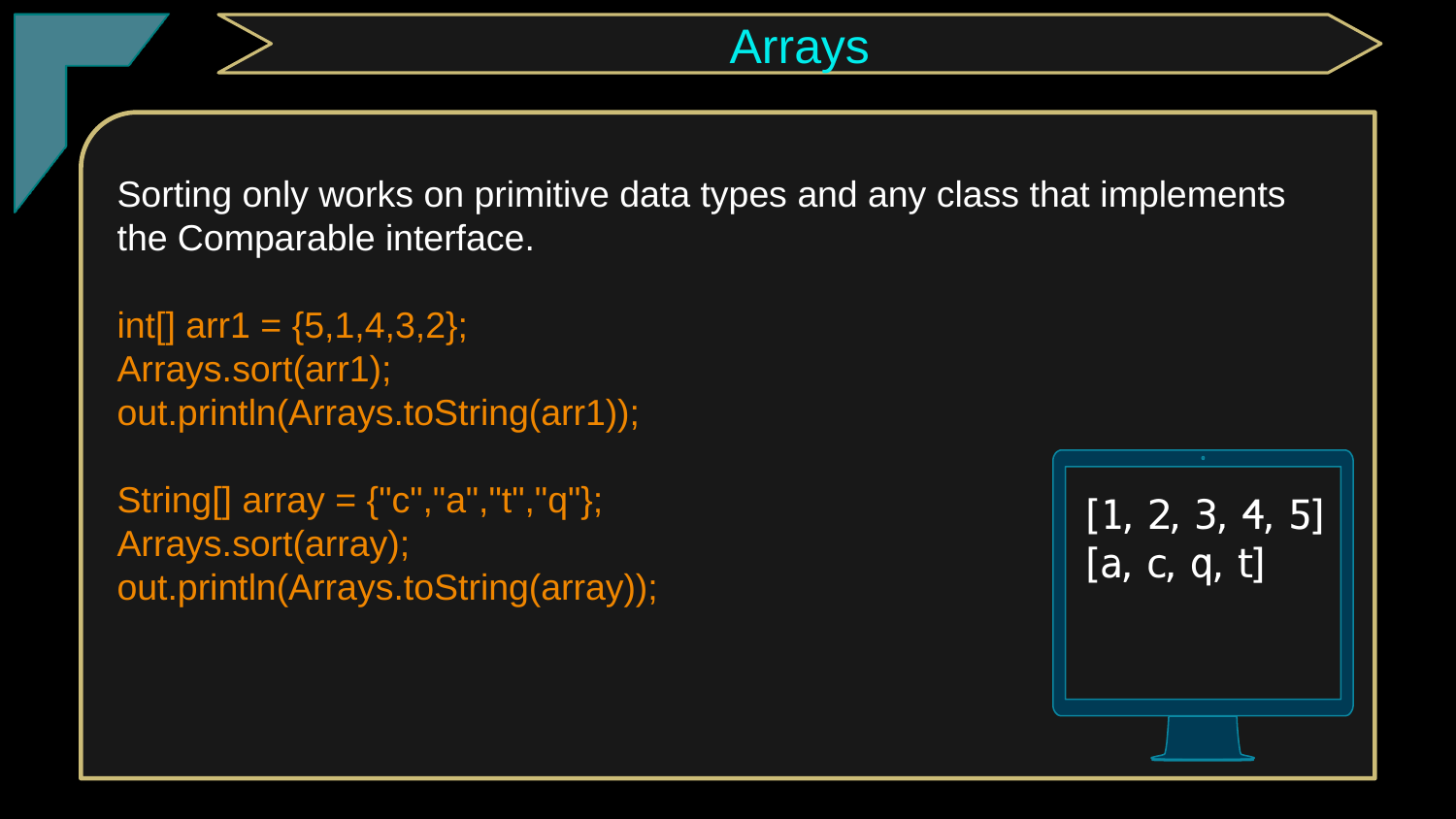

TClark
Arrays

Sorting only works on primitive data types and any class that implements the Comparable interface.

int[] arr1 = {5,1,4,3,2};
Arrays.sort(arr1);
out.println(Arrays.toString(arr1));

String[] array = {"c","a","t","q"};
Arrays.sort(array);
out.println(Arrays.toString(array));

[1, 2, 3, 4, 5]
[a, c, q, t]